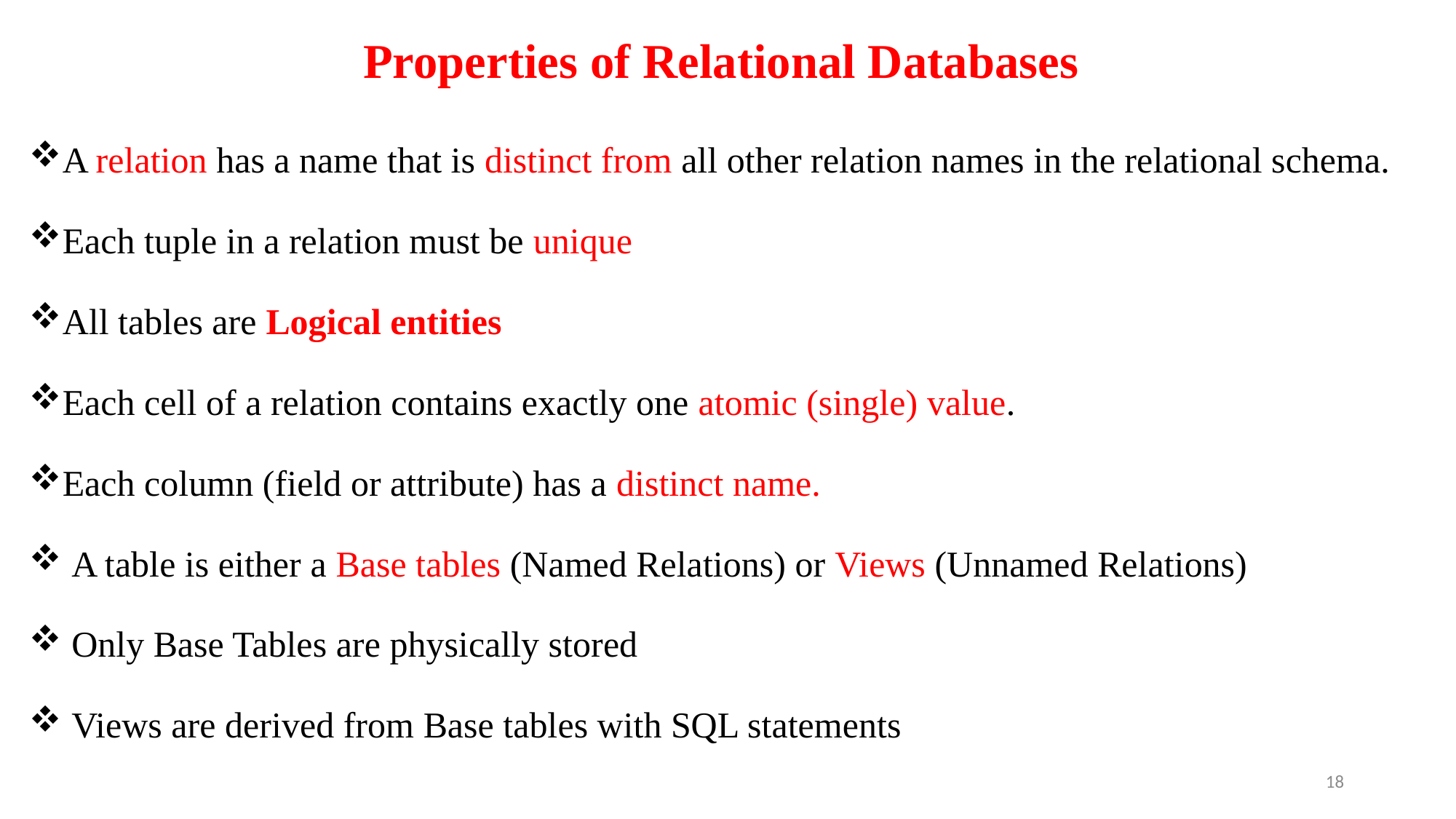

# Properties of Relational Databases
A relation has a name that is distinct from all other relation names in the relational schema.
Each tuple in a relation must be unique
All tables are Logical entities
Each cell of a relation contains exactly one atomic (single) value.
Each column (field or attribute) has a distinct name.
 A table is either a Base tables (Named Relations) or Views (Unnamed Relations)
 Only Base Tables are physically stored
 Views are derived from Base tables with SQL statements
18